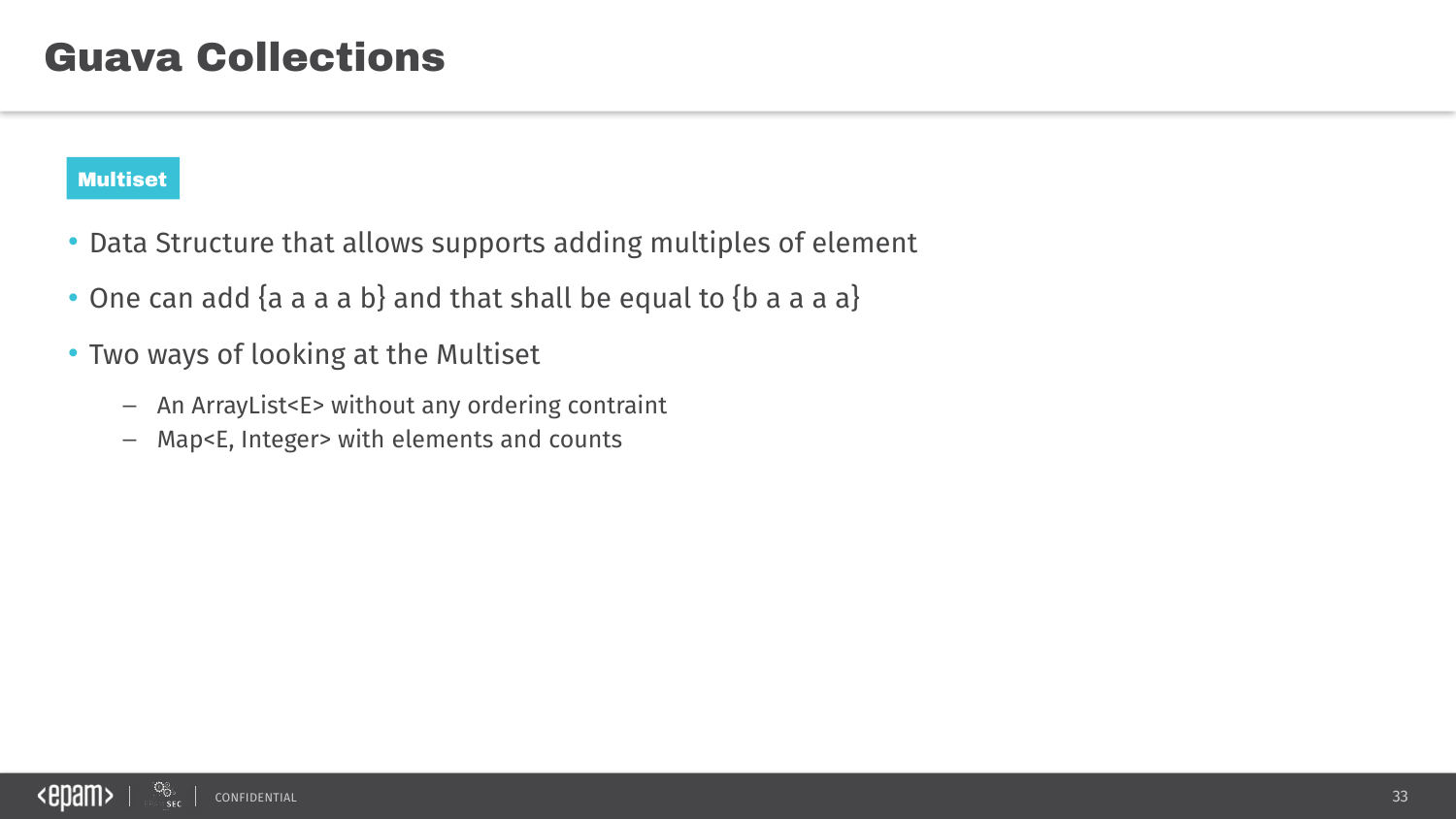

Guava Collections
Multiset
Data Structure that allows supports adding multiples of element
One can add {a a a a b} and that shall be equal to {b a a a a}
Two ways of looking at the Multiset
An ArrayList<E> without any ordering contraint
Map<E, Integer> with elements and counts